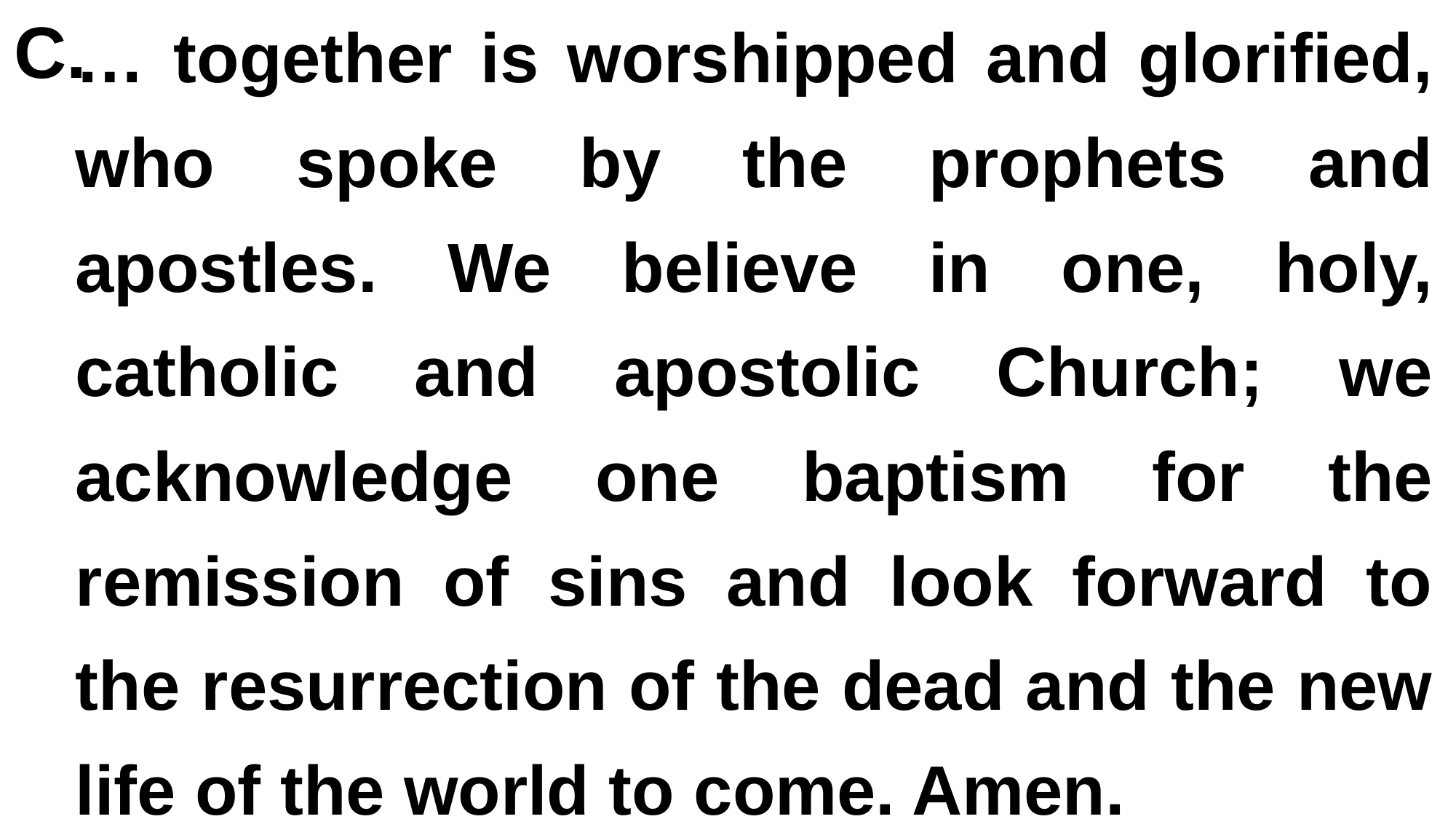

C.
… together is worshipped and glorified, who spoke by the prophets and apostles. We believe in one, holy, catholic and apostolic Church; we acknowledge one baptism for the remission of sins and look forward to the resurrection of the dead and the new life of the world to come. Amen.